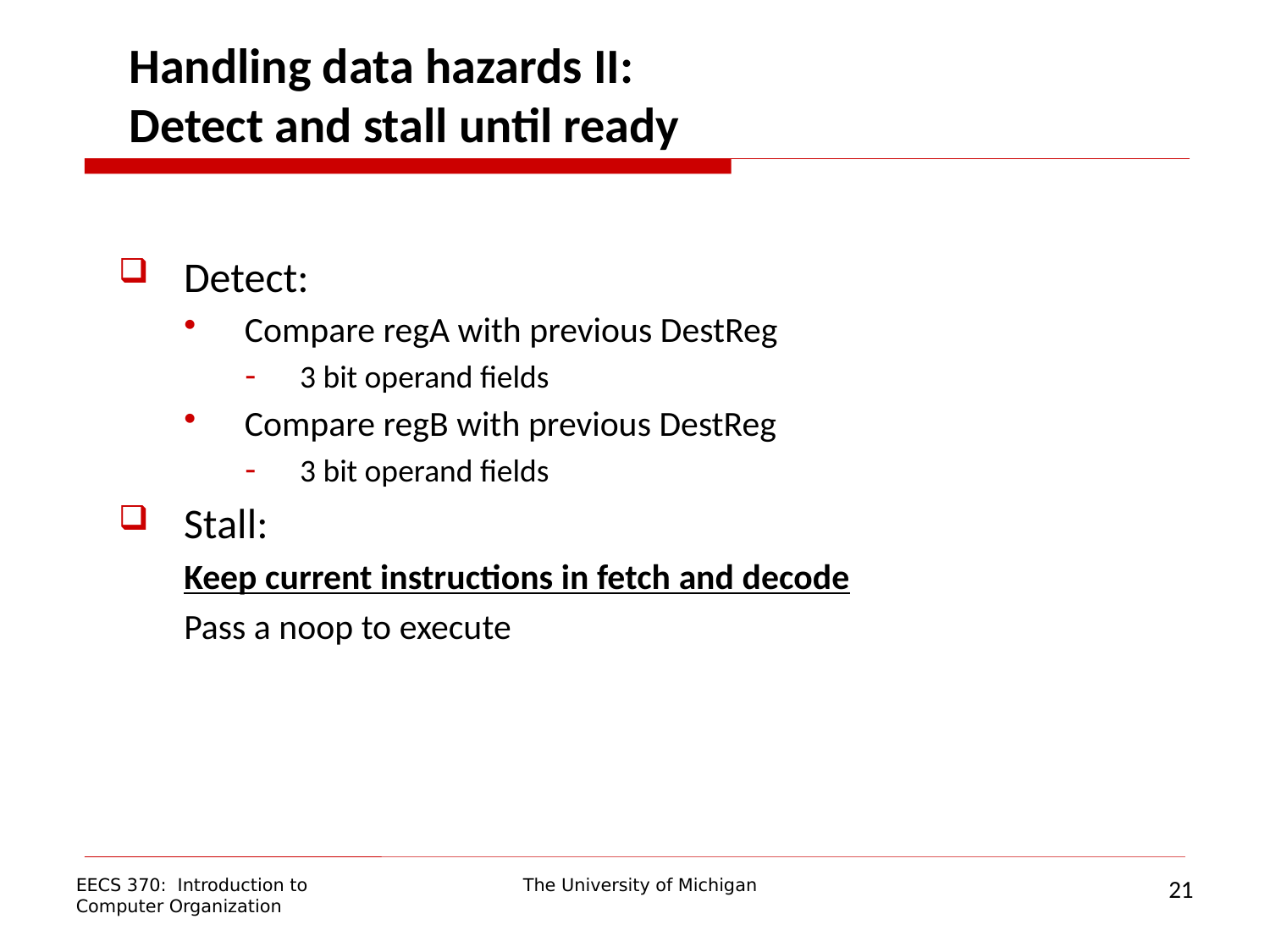

Handling data hazards II:
Detect and stall until ready
Detect:
Compare regA with previous DestReg
3 bit operand fields
Compare regB with previous DestReg
3 bit operand fields
Stall:
Keep current instructions in fetch and decode
Pass a noop to execute

21